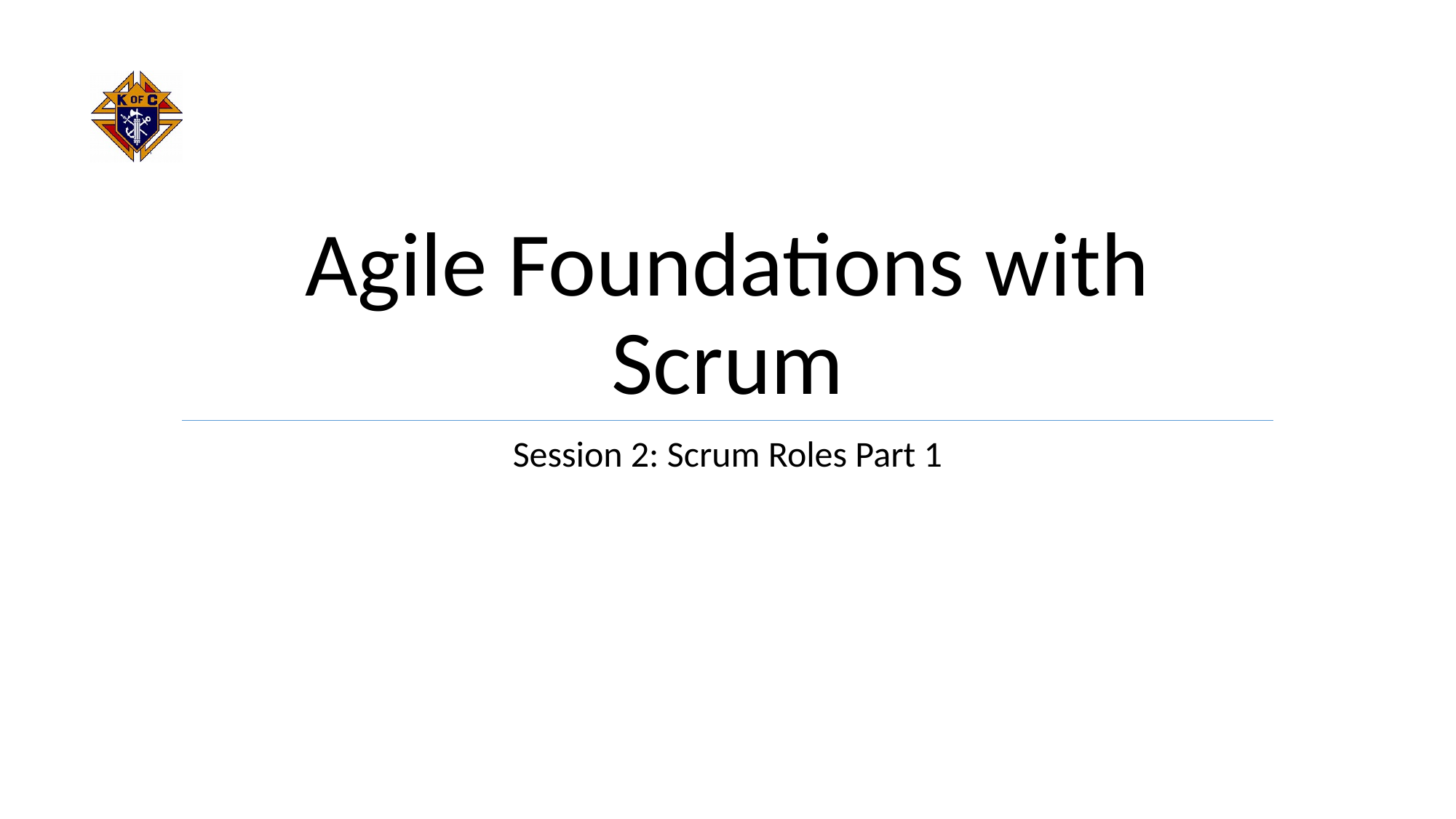

# Agile Foundations with Scrum
Session 2: Scrum Roles Part 1